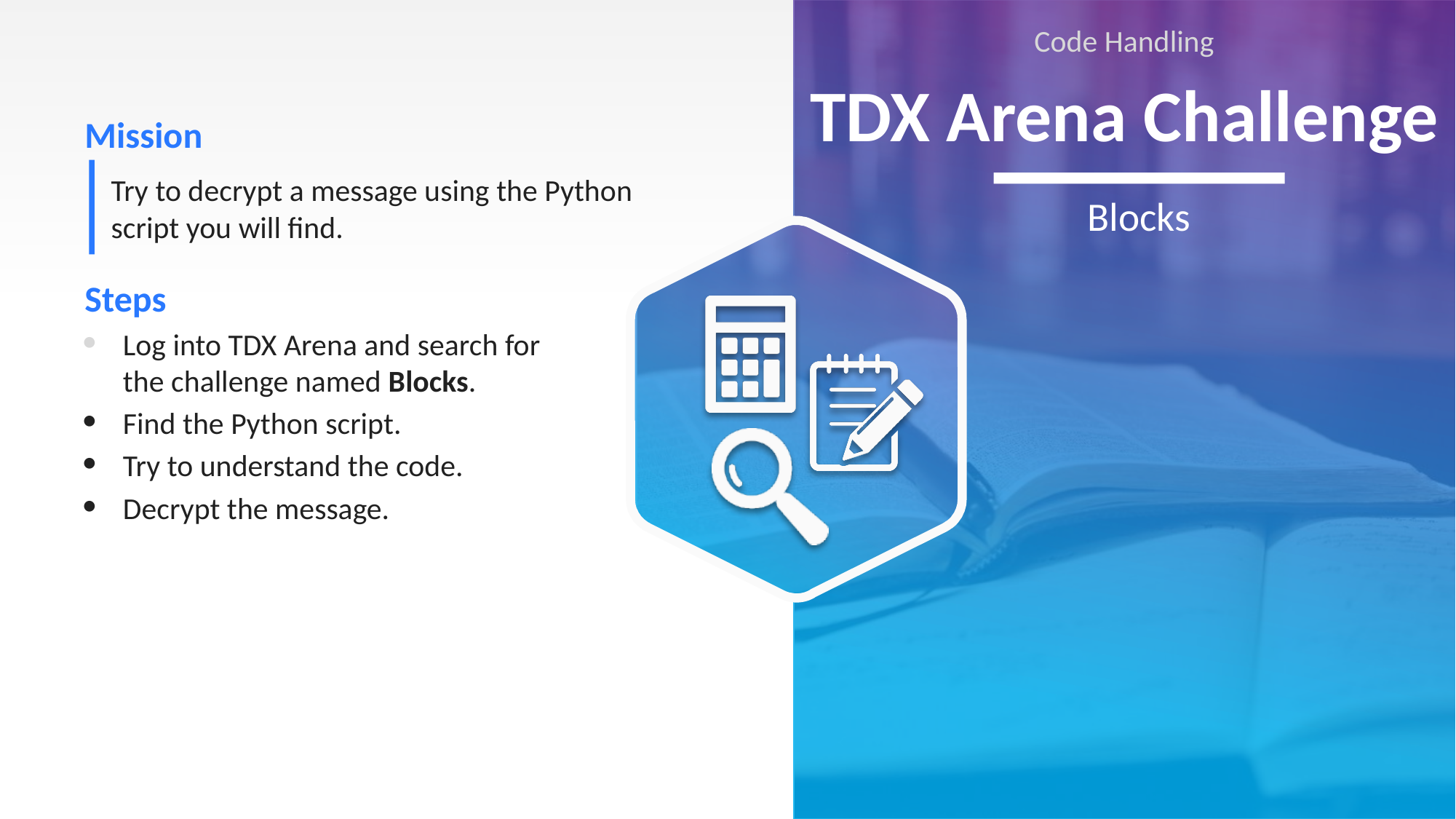

Code Handling
# TDX Arena Challenge
Try to decrypt a message using the Python script you will find.
Blocks

Log into TDX Arena and search for the challenge named Blocks.
Find the Python script.
Try to understand the code.
Decrypt the message.